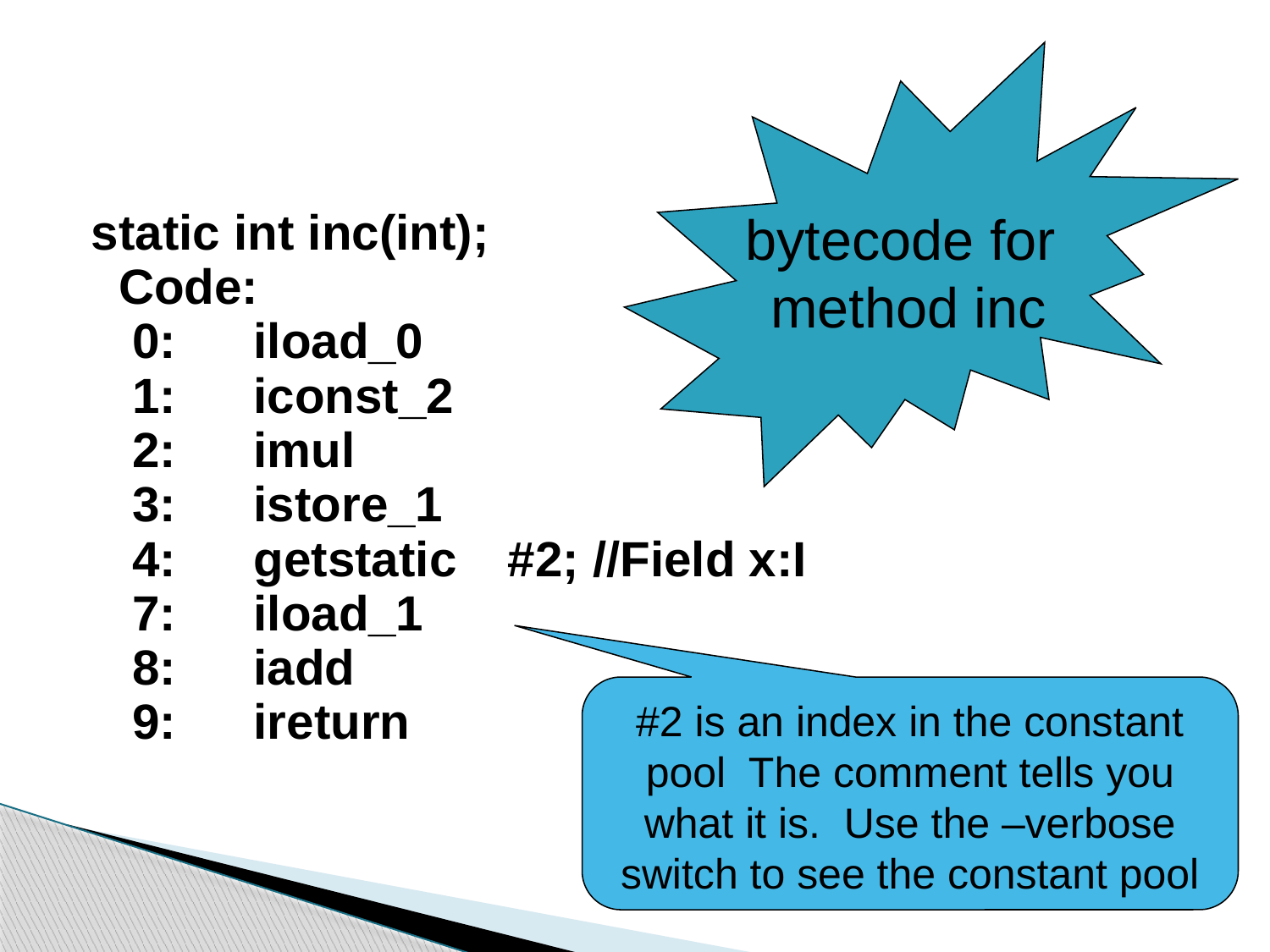

bytecode for
method inc
static int inc(int);
  Code:
   0:	iload_0
   1:	iconst_2
   2:	imul
   3:	istore_1
   4:	getstatic	#2; //Field x:I
   7:	iload_1
   8:	iadd
   9:	ireturn

#2 is an index in the constant pool  The comment tells you what it is.  Use the –verbose switch to see the constant pool